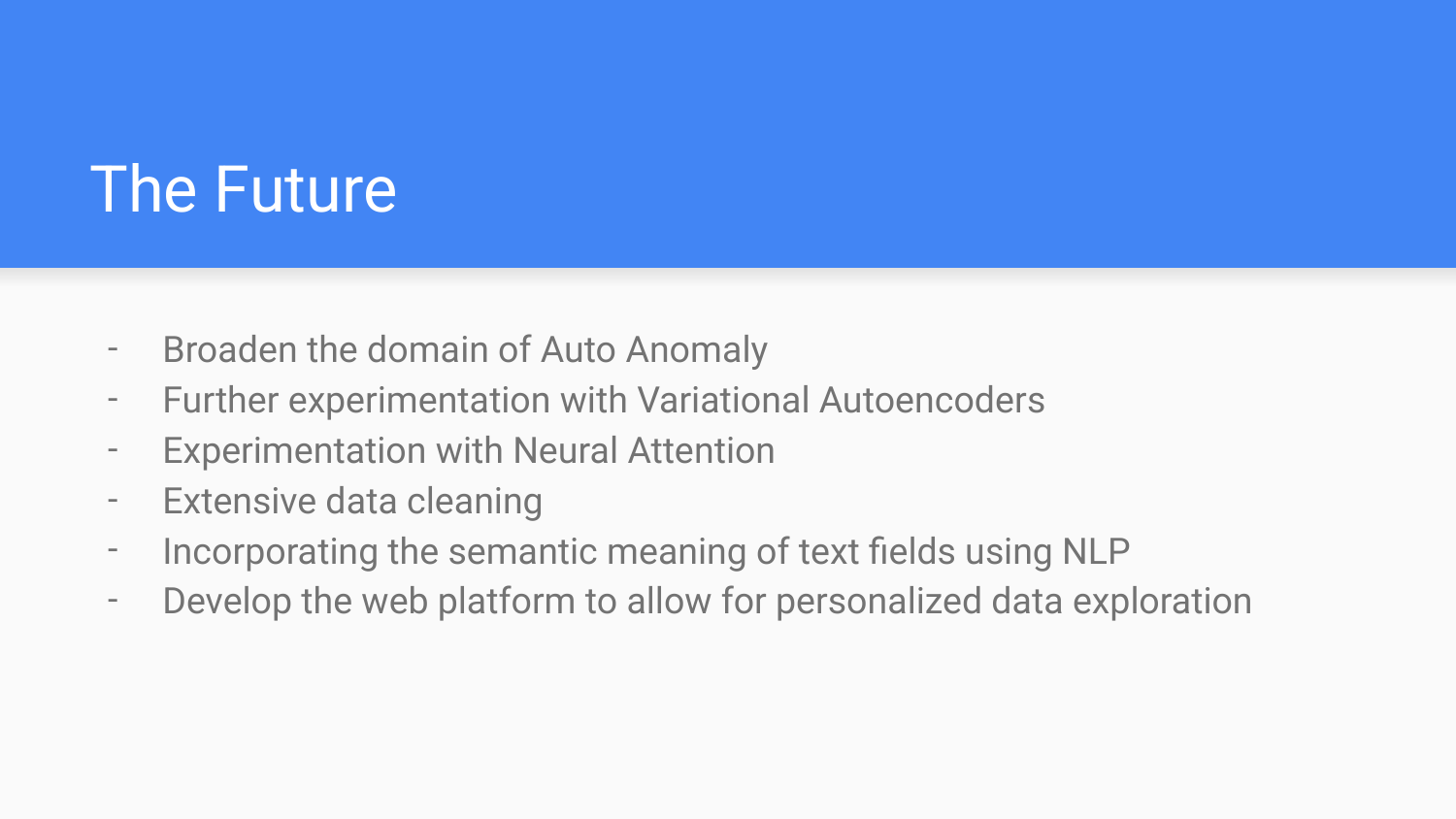

# The Future
Broaden the domain of Auto Anomaly
Further experimentation with Variational Autoencoders
Experimentation with Neural Attention
Extensive data cleaning
Incorporating the semantic meaning of text fields using NLP
Develop the web platform to allow for personalized data exploration